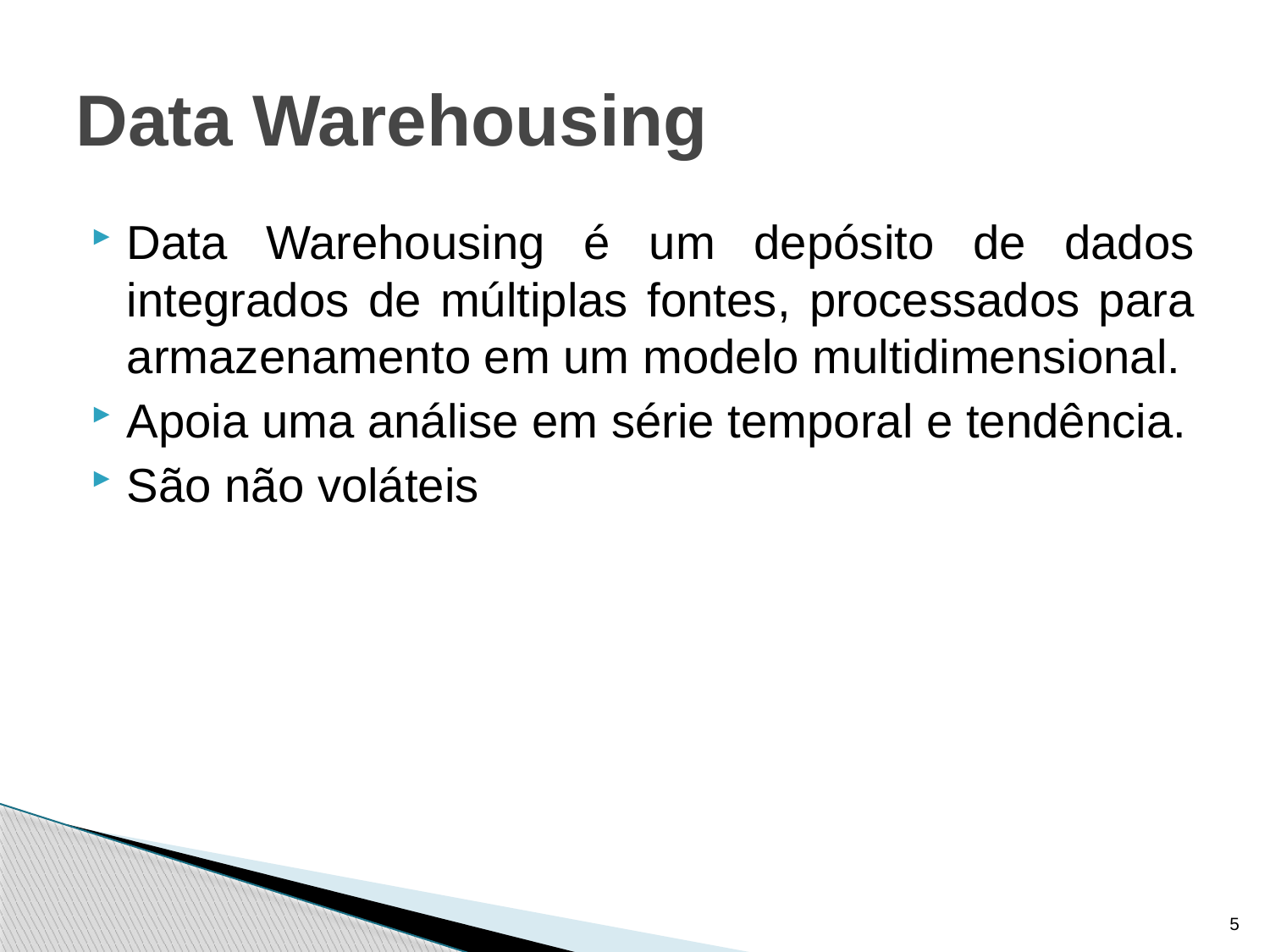

# Data Warehousing
Data Warehousing é um depósito de dados integrados de múltiplas fontes, processados para armazenamento em um modelo multidimensional.
Apoia uma análise em série temporal e tendência.
São não voláteis
5